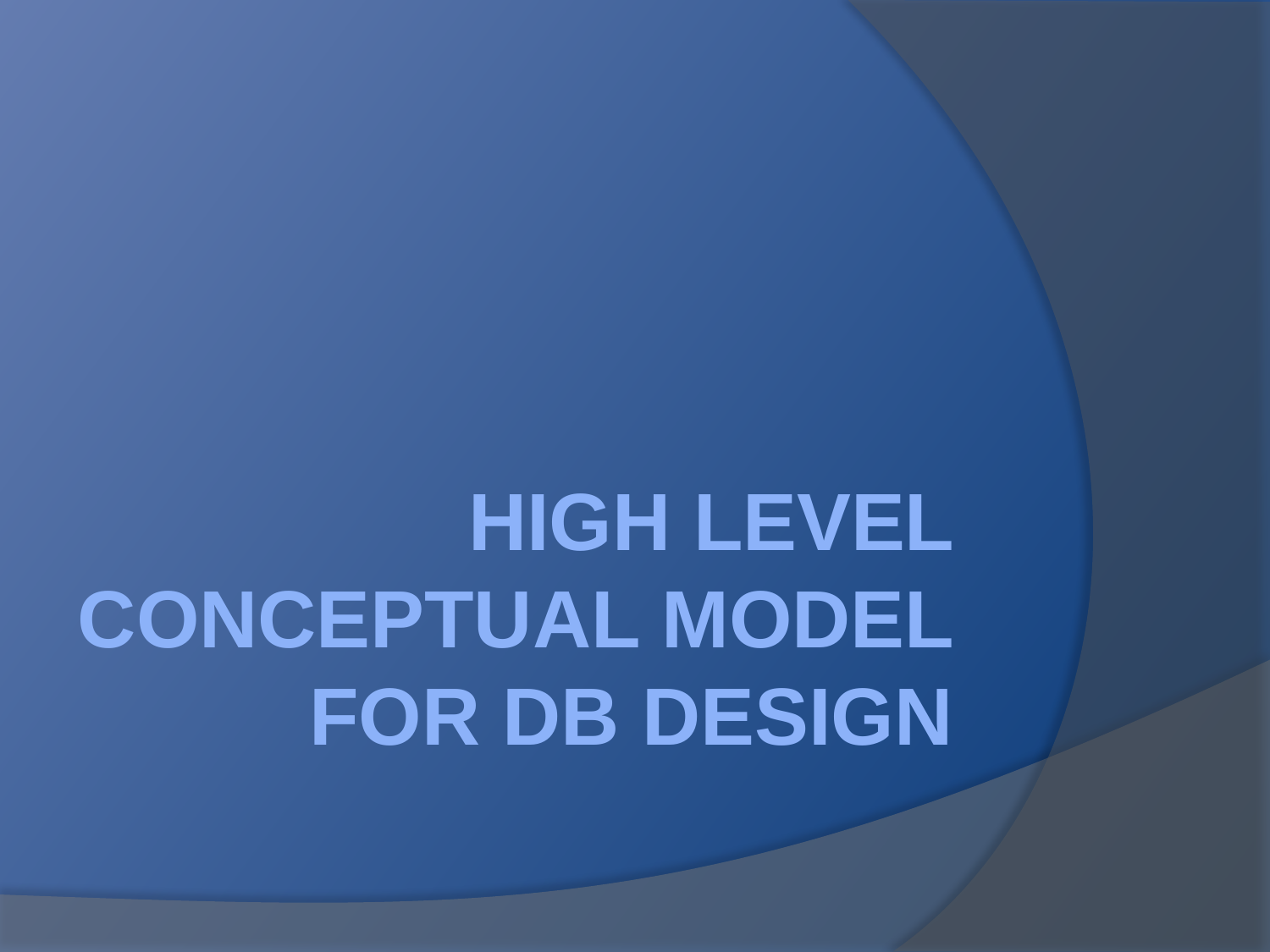

# High Level Conceptual Model for DB Design